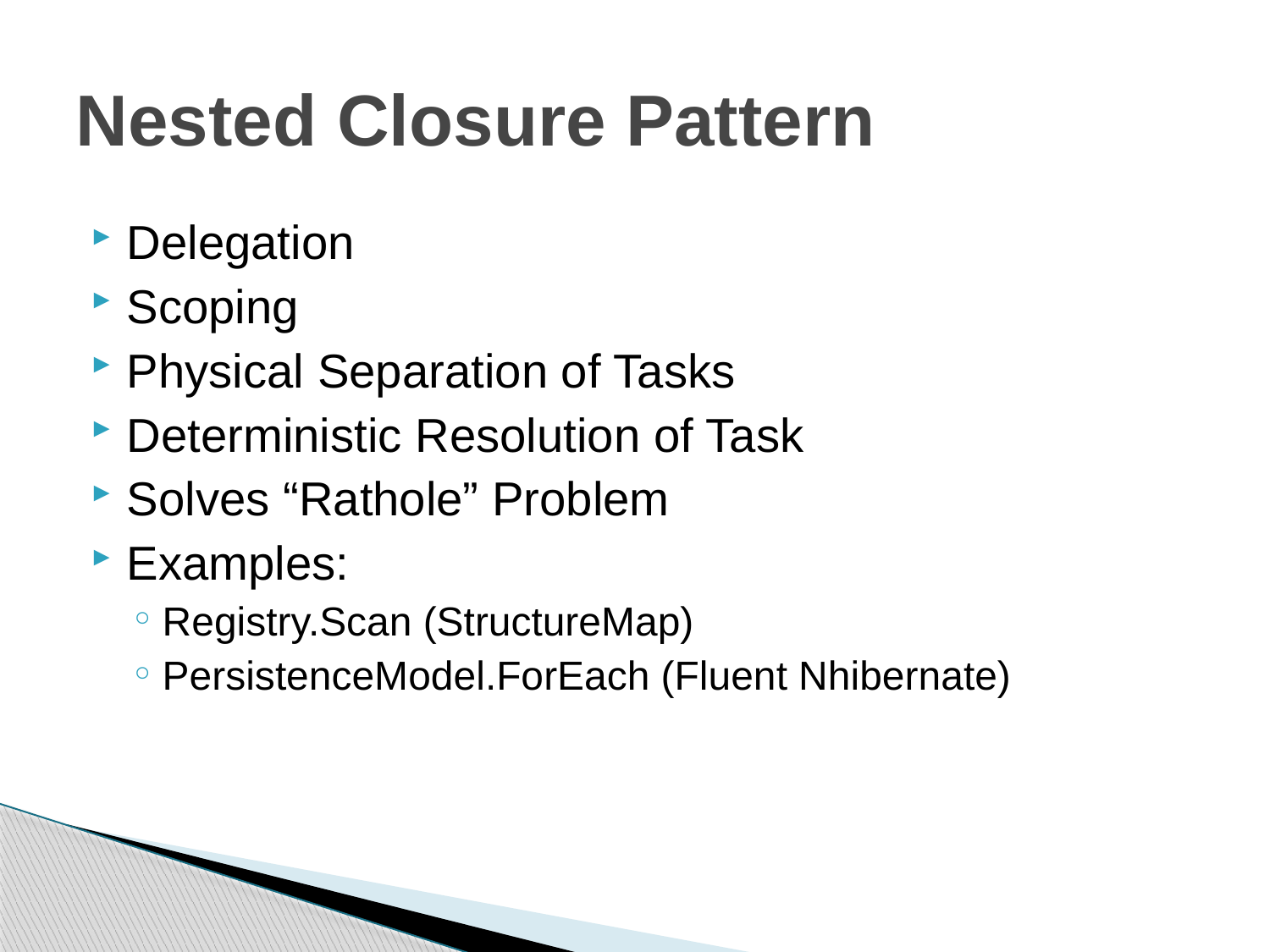

# Nested Closure Pattern
Delegation
Scoping
Physical Separation of Tasks
Deterministic Resolution of Task
Solves “Rathole” Problem
Examples:
Registry.Scan (StructureMap)
PersistenceModel.ForEach (Fluent Nhibernate)